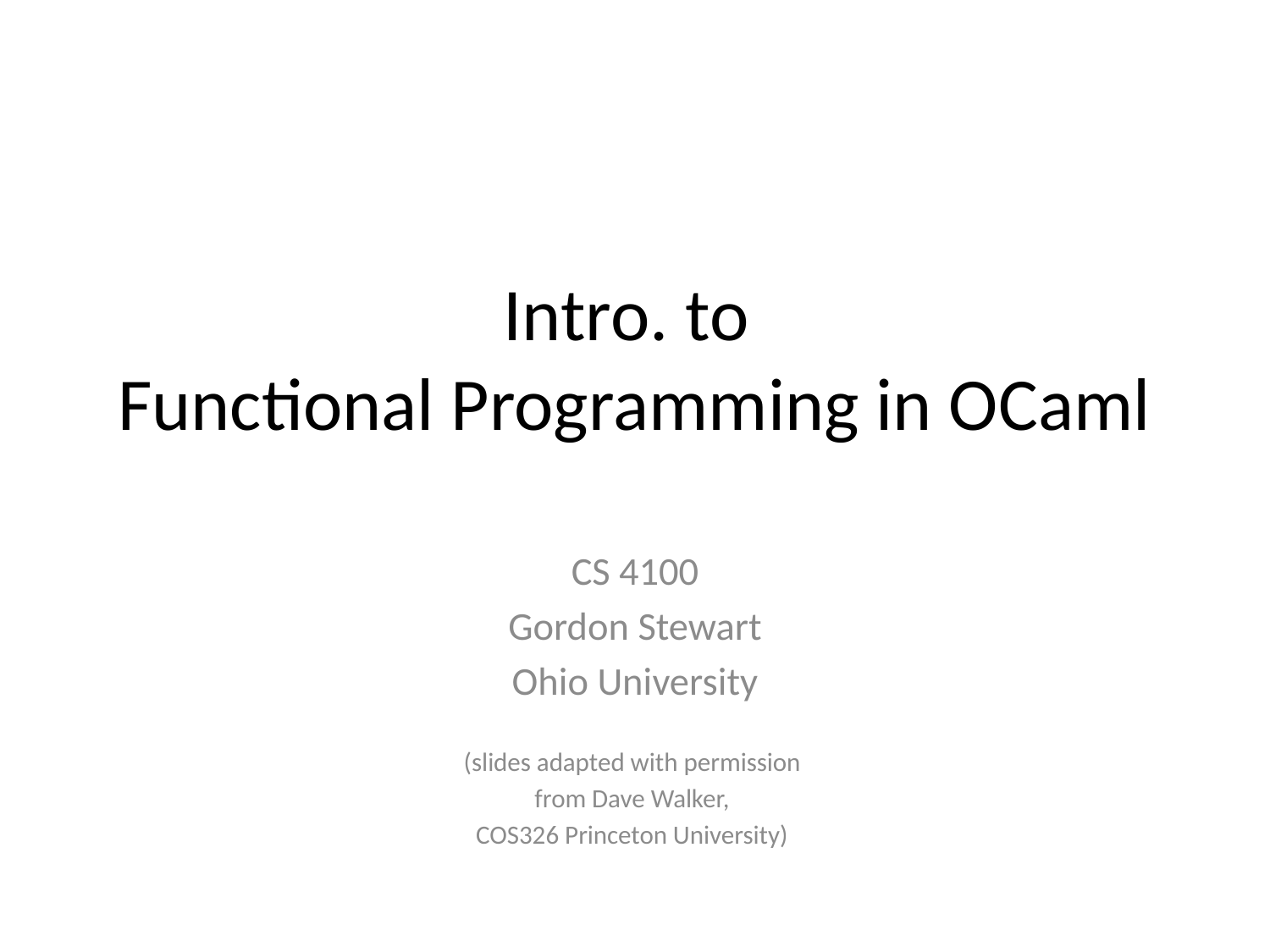

# Intro. to Functional Programming in OCaml
CS 4100
Gordon Stewart
Ohio University

(slides adapted with permission
from Dave Walker,
COS326 Princeton University)